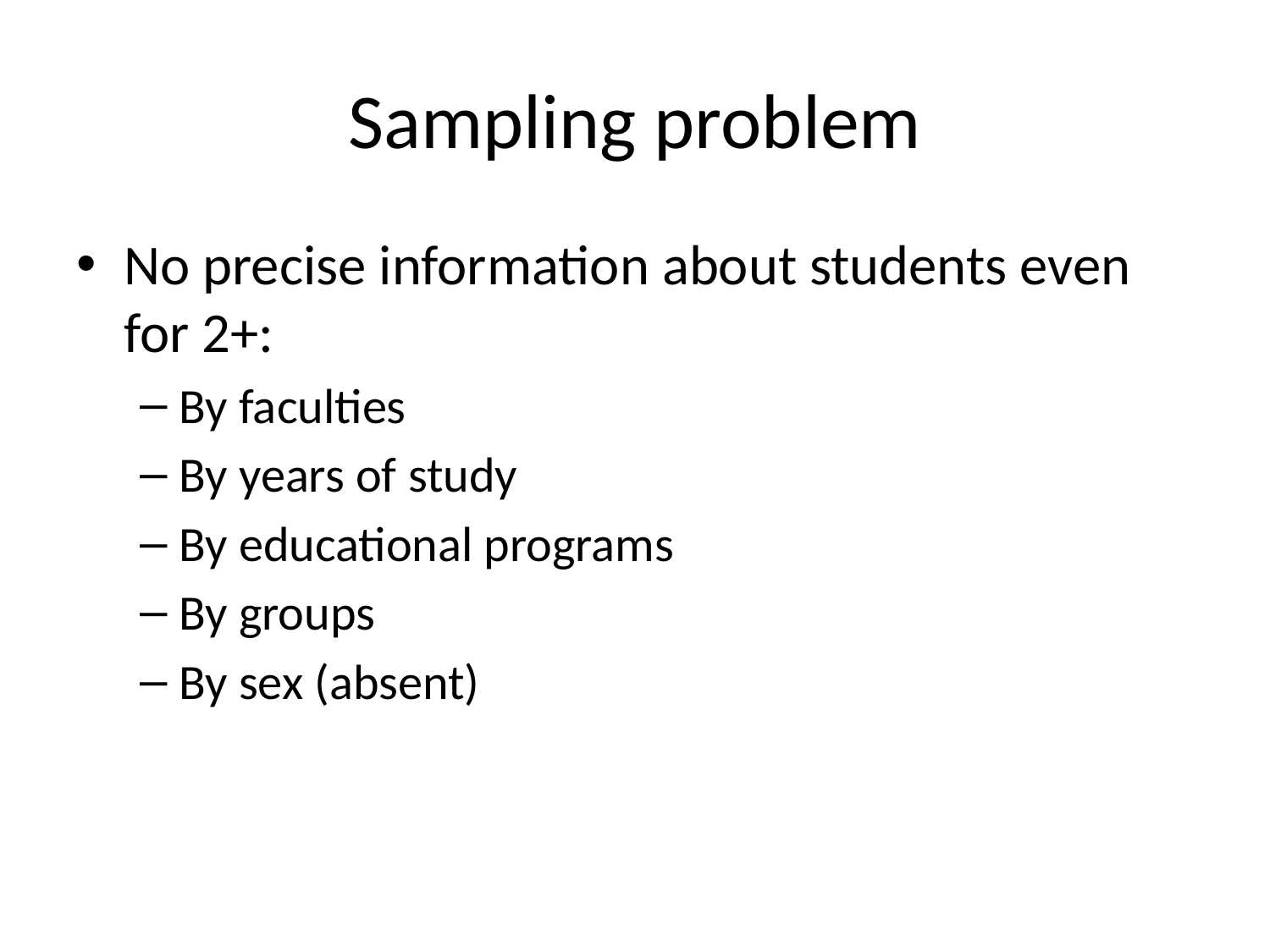

# Sampling problem
No precise information about students even for 2+:
By faculties
By years of study
By educational programs
By groups
By sex (absent)